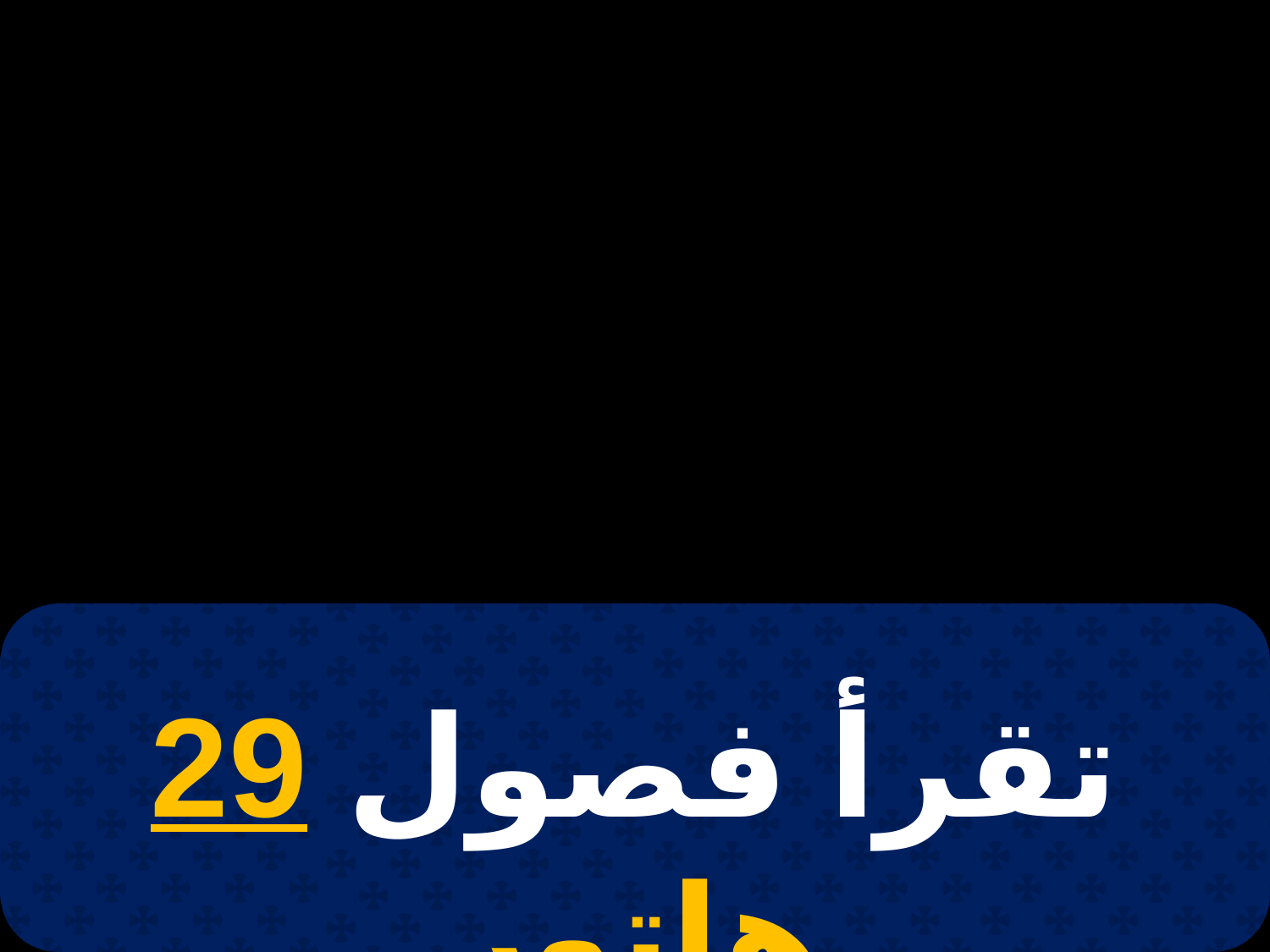

# 20 برمهات
تقرأ فصول 29 هاتور